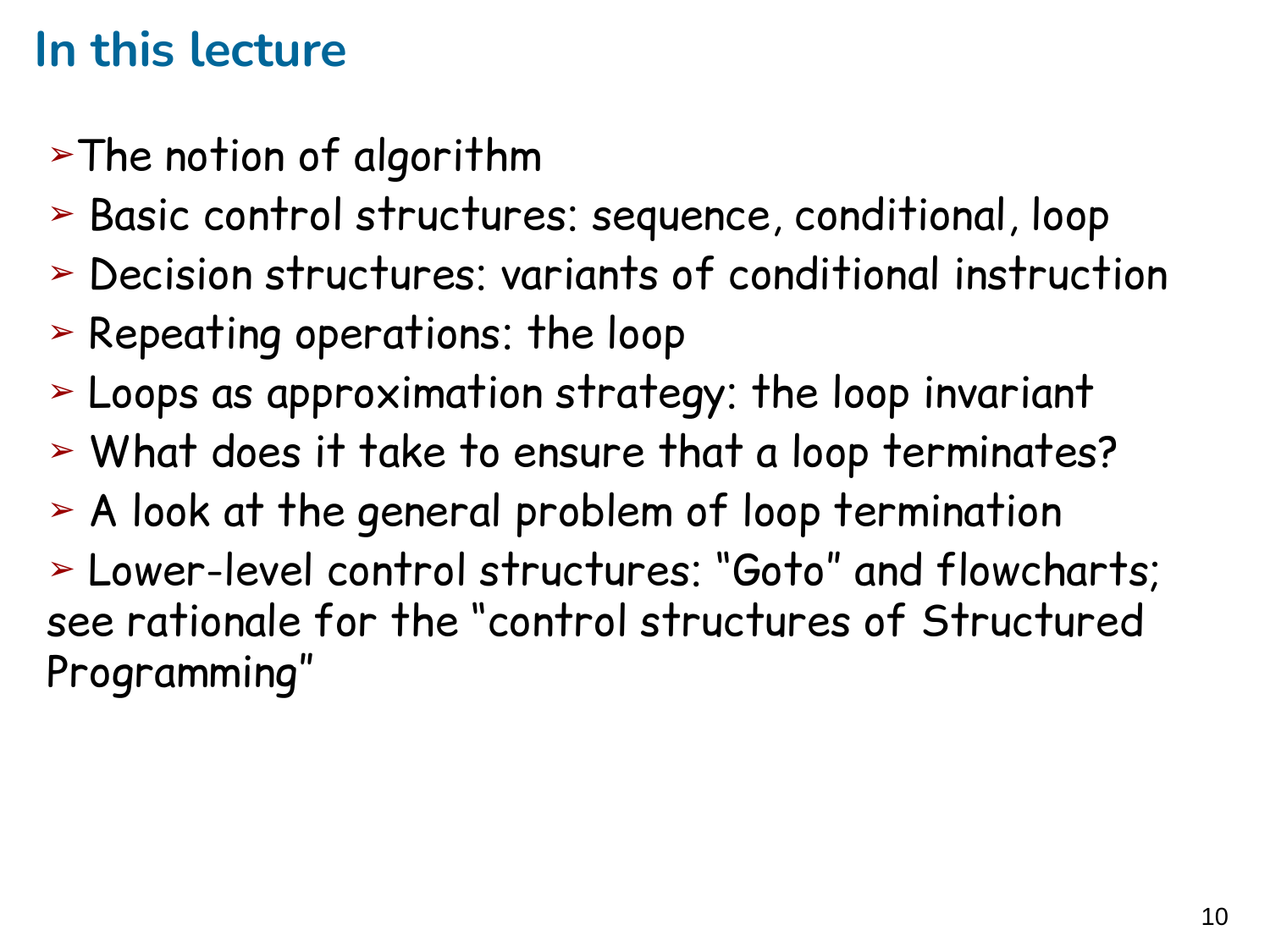

# In this lecture
The notion of algorithm
 Basic control structures: sequence, conditional, loop
 Decision structures: variants of conditional instruction
 Repeating operations: the loop
 Loops as approximation strategy: the loop invariant
 What does it take to ensure that a loop terminates?
 A look at the general problem of loop termination
 Lower-level control structures: “Goto” and flowcharts; see rationale for the “control structures of Structured Programming”
10